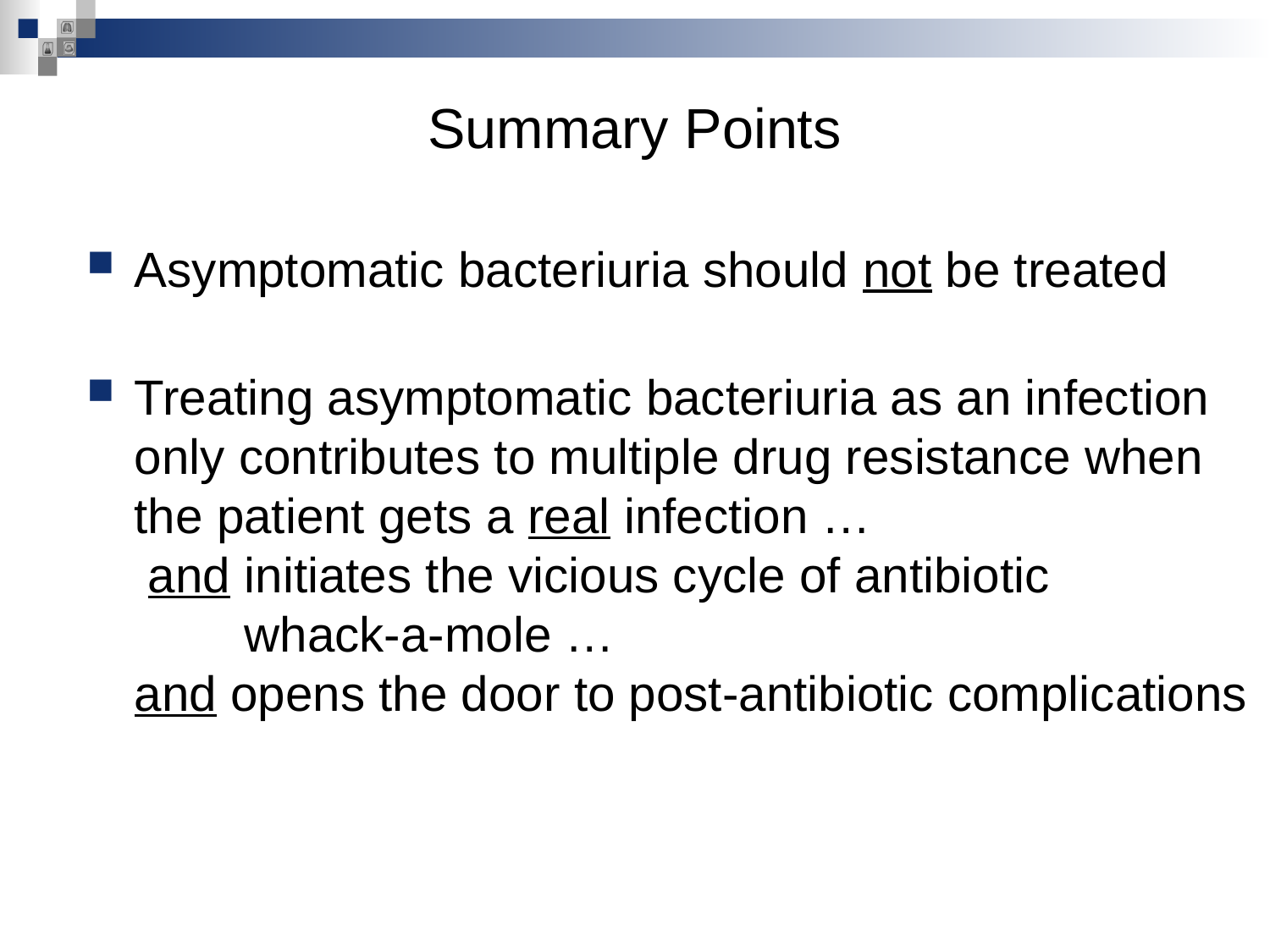

# Summary Points
Asymptomatic bacteriuria should not be treated
Treating asymptomatic bacteriuria as an infection only contributes to multiple drug resistance when the patient gets a real infection …
 and initiates the vicious cycle of antibiotic
        whack-a-mole …
and opens the door to post-antibiotic complications